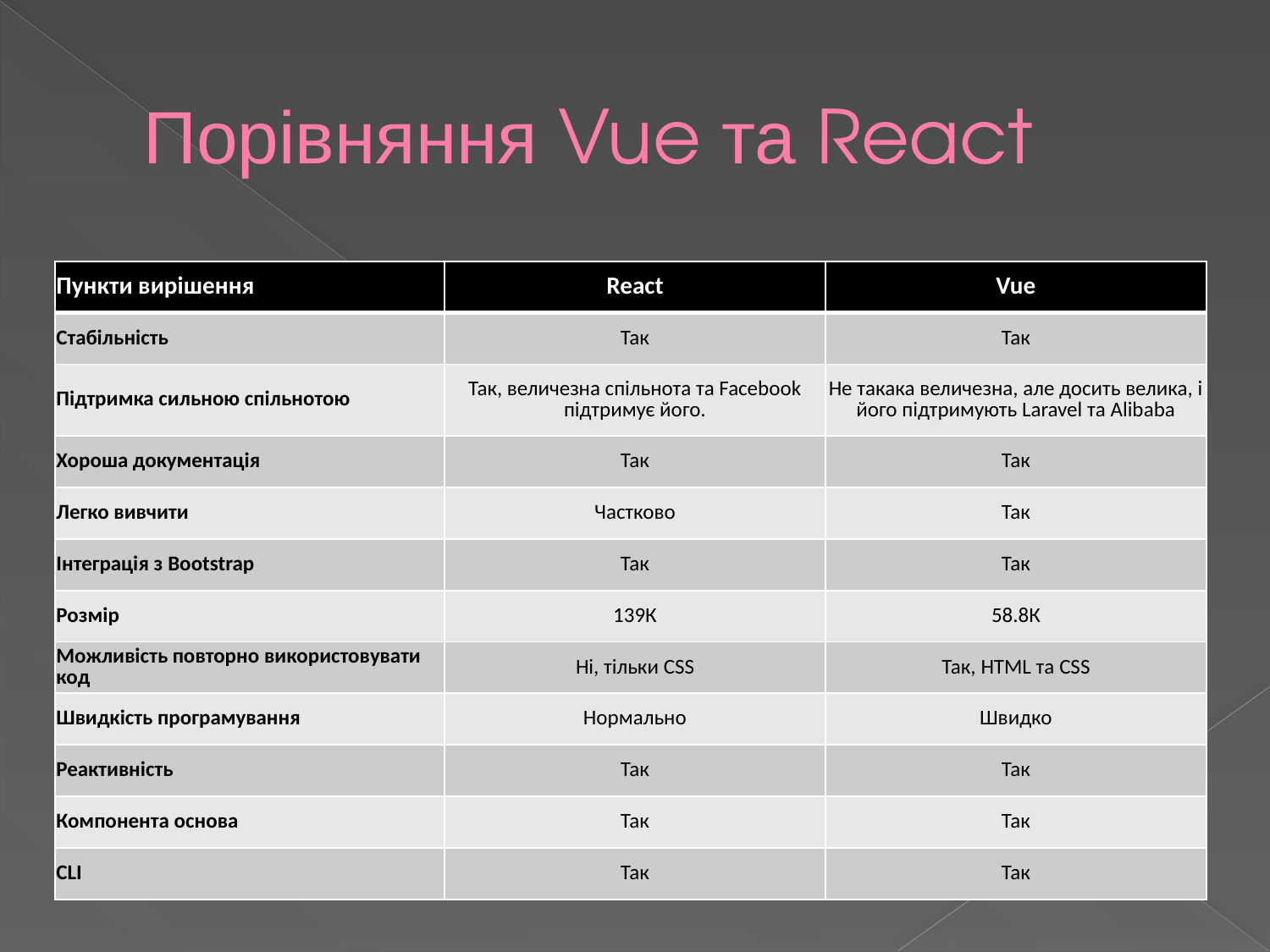

# Порівняння Vue та React
| Пункти вирішення | React | Vue |
| --- | --- | --- |
| Стабільність | Так | Так |
| Підтримка сильною спільнотою | Так, величезна спільнота та Facebook підтримує його. | Не такака величезна, але досить велика, і його підтримують Laravel та Alibaba |
| Хороша документація | Так | Так |
| Легко вивчити | Частково | Так |
| Інтеграція з Bootstrap | Так | Так |
| Розмір | 139К | 58.8К |
| Можливість повторно використовувати код | Ні, тільки CSS | Так, HTML та CSS |
| Швидкість програмування | Нормально | Швидко |
| Реактивність | Так | Так |
| Компонента основа | Так | Так |
| CLI | Так | Так |